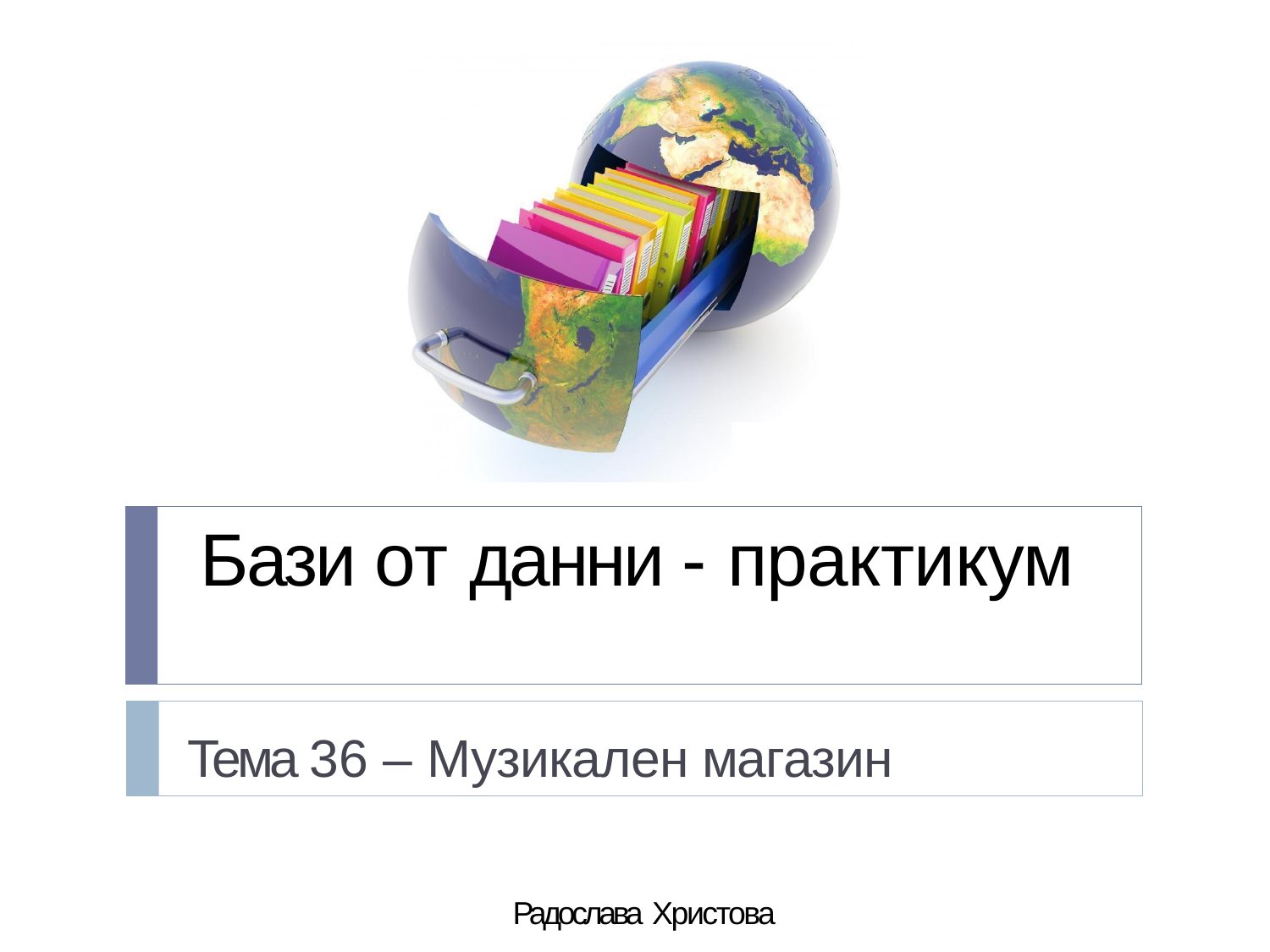

Бази от данни - практикум
Тема 36 – Музикален магазин
Радослава Христова